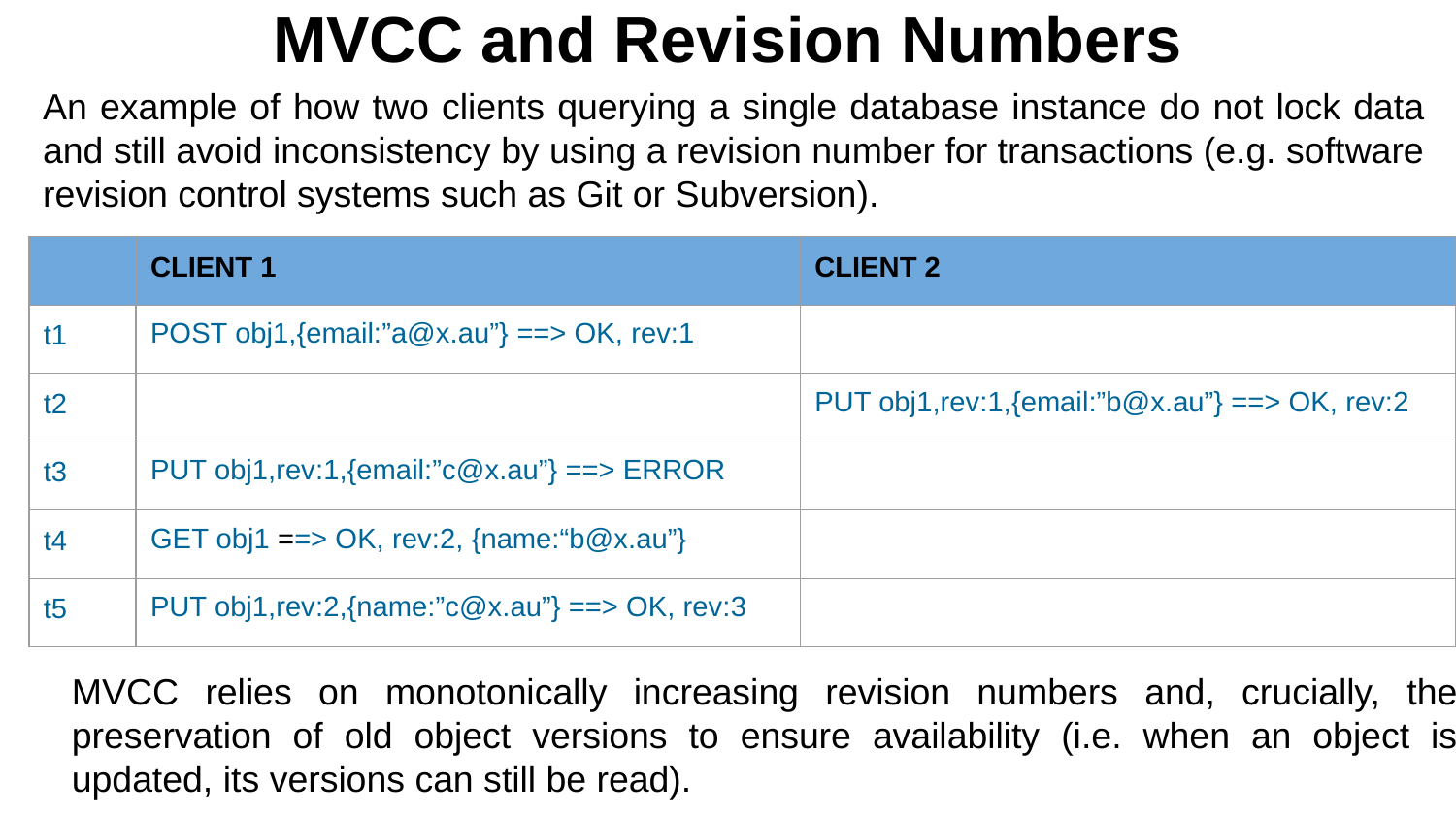

MVCC and Revision Numbers
An example of how two clients querying a single database instance do not lock data and still avoid inconsistency by using a revision number for transactions (e.g. software revision control systems such as Git or Subversion).

|  |  |  |
| --- | --- | --- |
|  |  |  |
|  |  |  |
|  |  |  |
|  |  |  |
|  |  |  |
|  | CLIENT 1 | CLIENT 2 |
| --- | --- | --- |
| t1 | POST obj1,{email:”a@x.au”} ==> OK, rev:1 |  |
| t2 |  | PUT obj1,rev:1,{email:”b@x.au”} ==> OK, rev:2 |
| t3 | PUT obj1,rev:1,{email:”c@x.au”} ==> ERROR |  |
| t4 | GET obj1 ==> OK, rev:2, {name:“b@x.au”} |  |
| t5 | PUT obj1,rev:2,{name:”c@x.au”} ==> OK, rev:3 |  |
MVCC relies on monotonically increasing revision numbers and, crucially, the preservation of old object versions to ensure availability (i.e. when an object is updated, its versions can still be read).